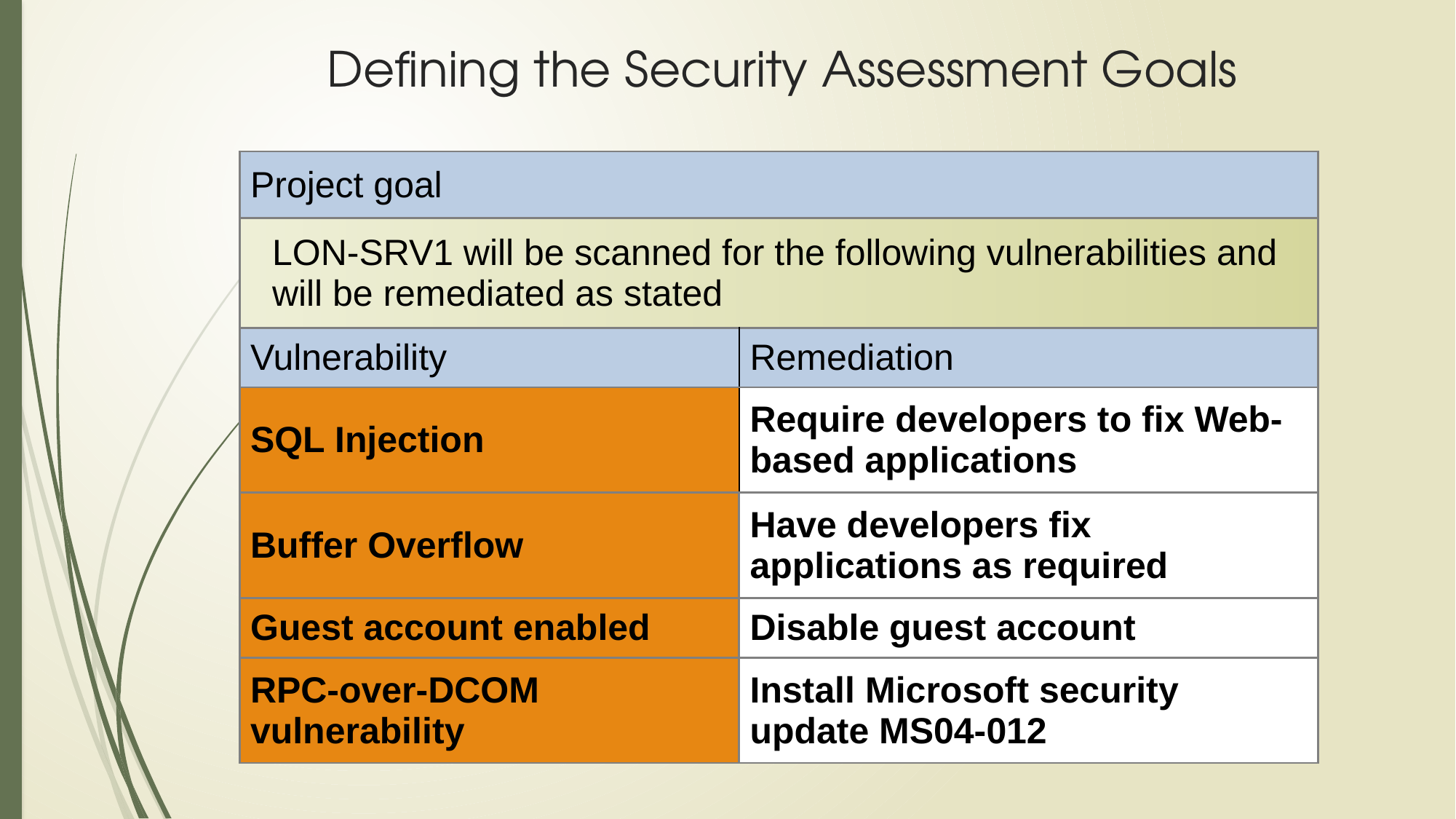

# Defining the Security Assessment Goals
| Project goal |  |
| --- | --- |
| LON-SRV1 will be scanned for the following vulnerabilities and will be remediated as stated |  |
| Vulnerability | Remediation |
| SQL Injection | Require developers to fix Web-based applications |
| Buffer Overflow | Have developers fix applications as required |
| Guest account enabled | Disable guest account |
| RPC-over-DCOM vulnerability | Install Microsoft security update MS04-012 |